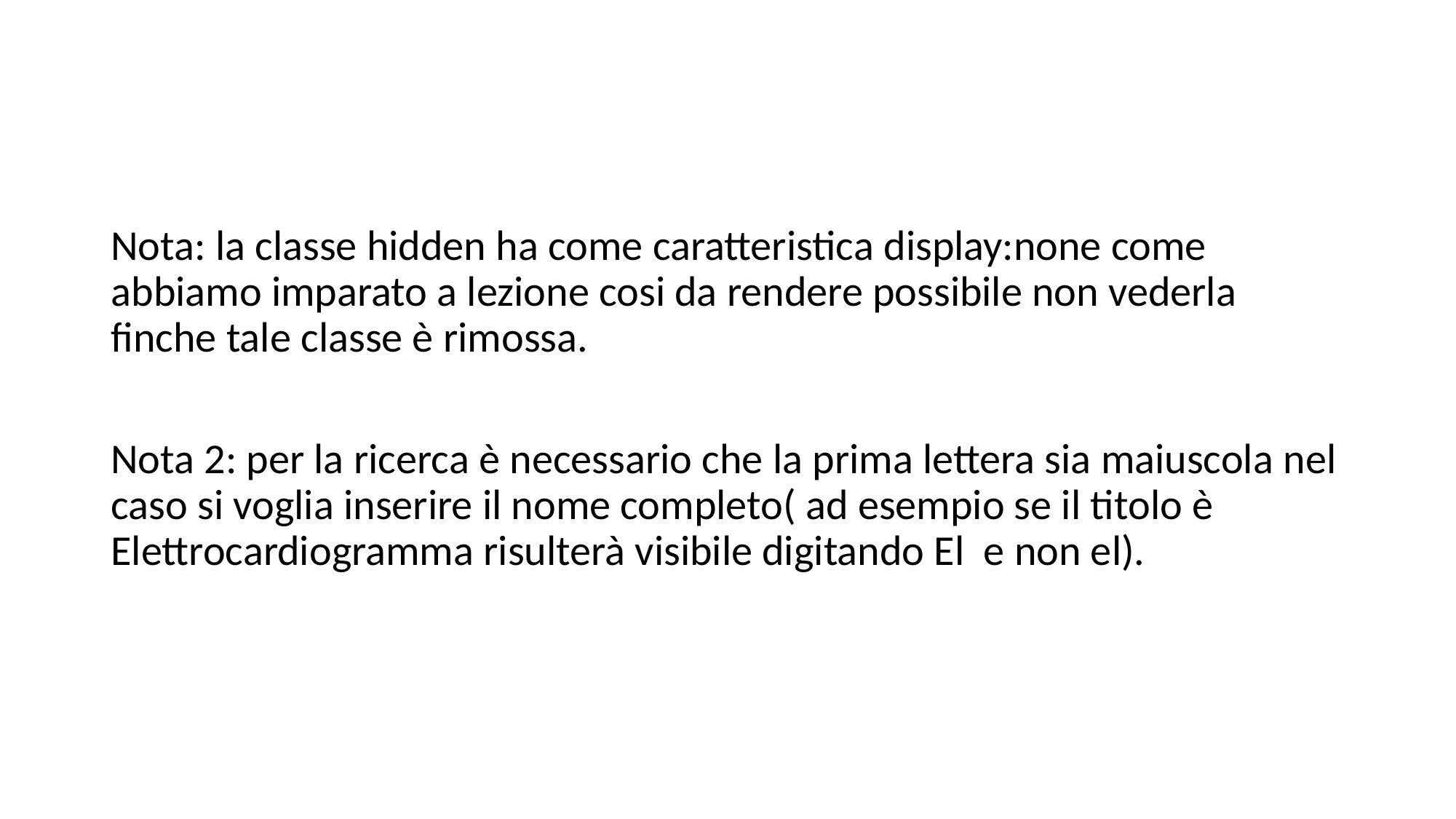

Nota: la classe hidden ha come caratteristica display:none come abbiamo imparato a lezione cosi da rendere possibile non vederla finche tale classe è rimossa.

Nota 2: per la ricerca è necessario che la prima lettera sia maiuscola nel caso si voglia inserire il nome completo( ad esempio se il titolo è Elettrocardiogramma risulterà visibile digitando El  e non el).